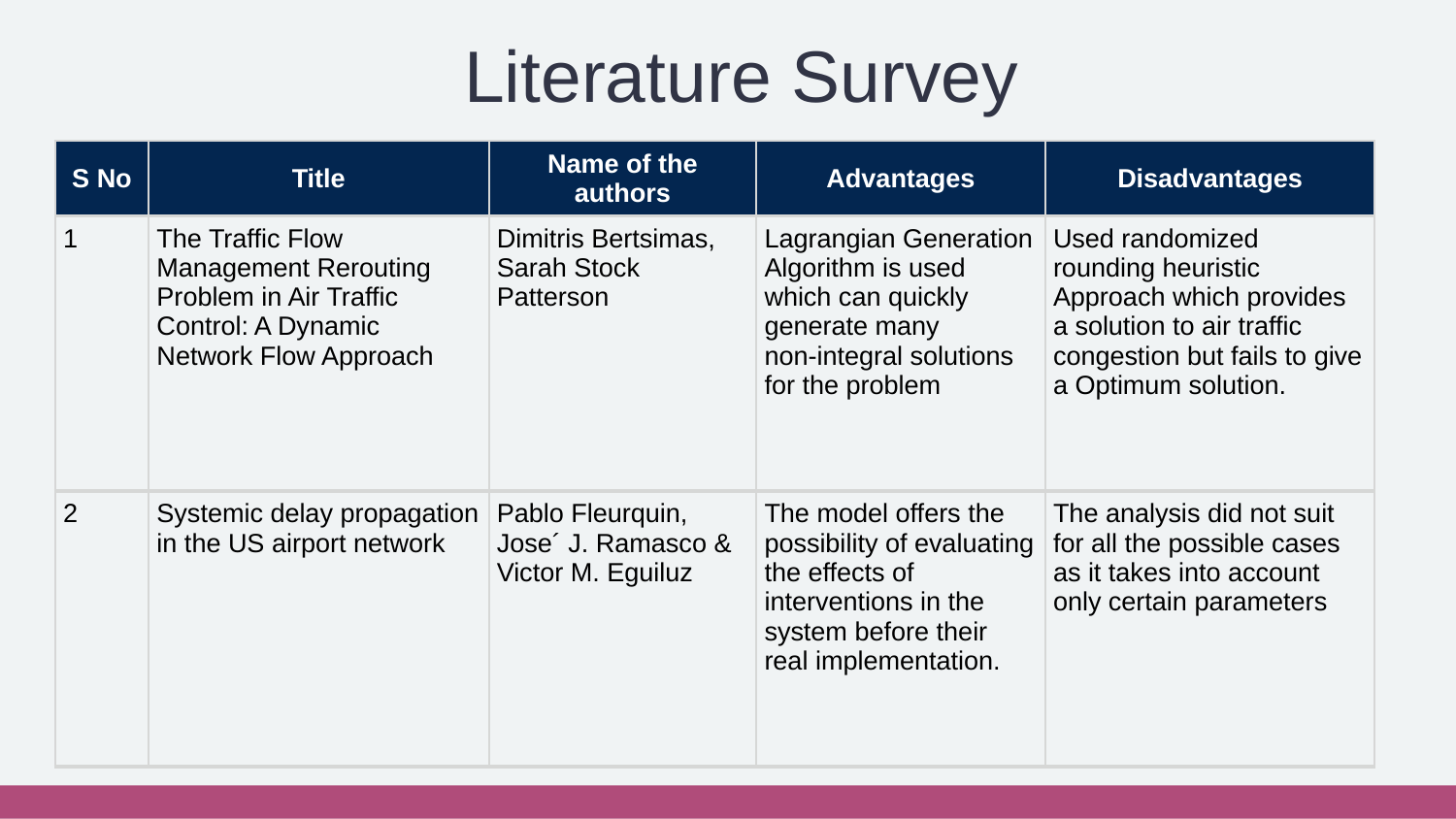

# Literature Survey
| S No | Title | Name of the authors | Advantages | Disadvantages |
| --- | --- | --- | --- | --- |
| 1 | The Traffic Flow Management Rerouting Problem in Air Traffic Control: A Dynamic Network Flow Approach | Dimitris Bertsimas, Sarah Stock Patterson | Lagrangian Generation Algorithm is used which can quickly generate many non-integral solutions for the problem | Used randomized rounding heuristic Approach which provides a solution to air traffic congestion but fails to give a Optimum solution. |
| 2 | Systemic delay propagation in the US airport network | Pablo Fleurquin, Jose´ J. Ramasco & Victor M. Eguiluz | The model offers the possibility of evaluating the effects of interventions in the system before their real implementation. | The analysis did not suit for all the possible cases as it takes into account only certain parameters |